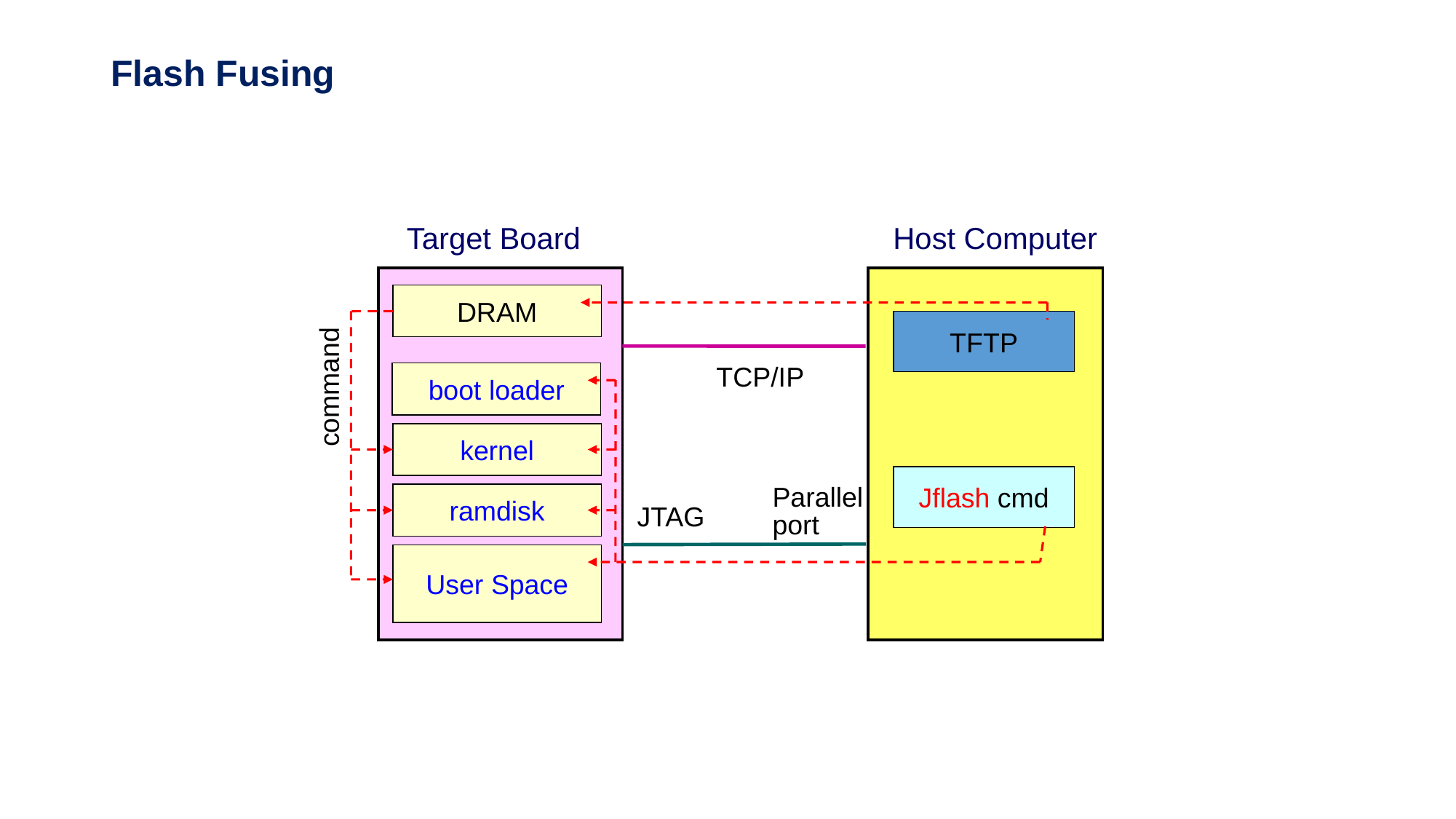

# Flash Fusing
Target Board
Host Computer

DRAM

TFTP

TCP/IP
command
boot loader

kernel

Jflash cmd
ramdisk
Parallel
port
JTAG

User Space